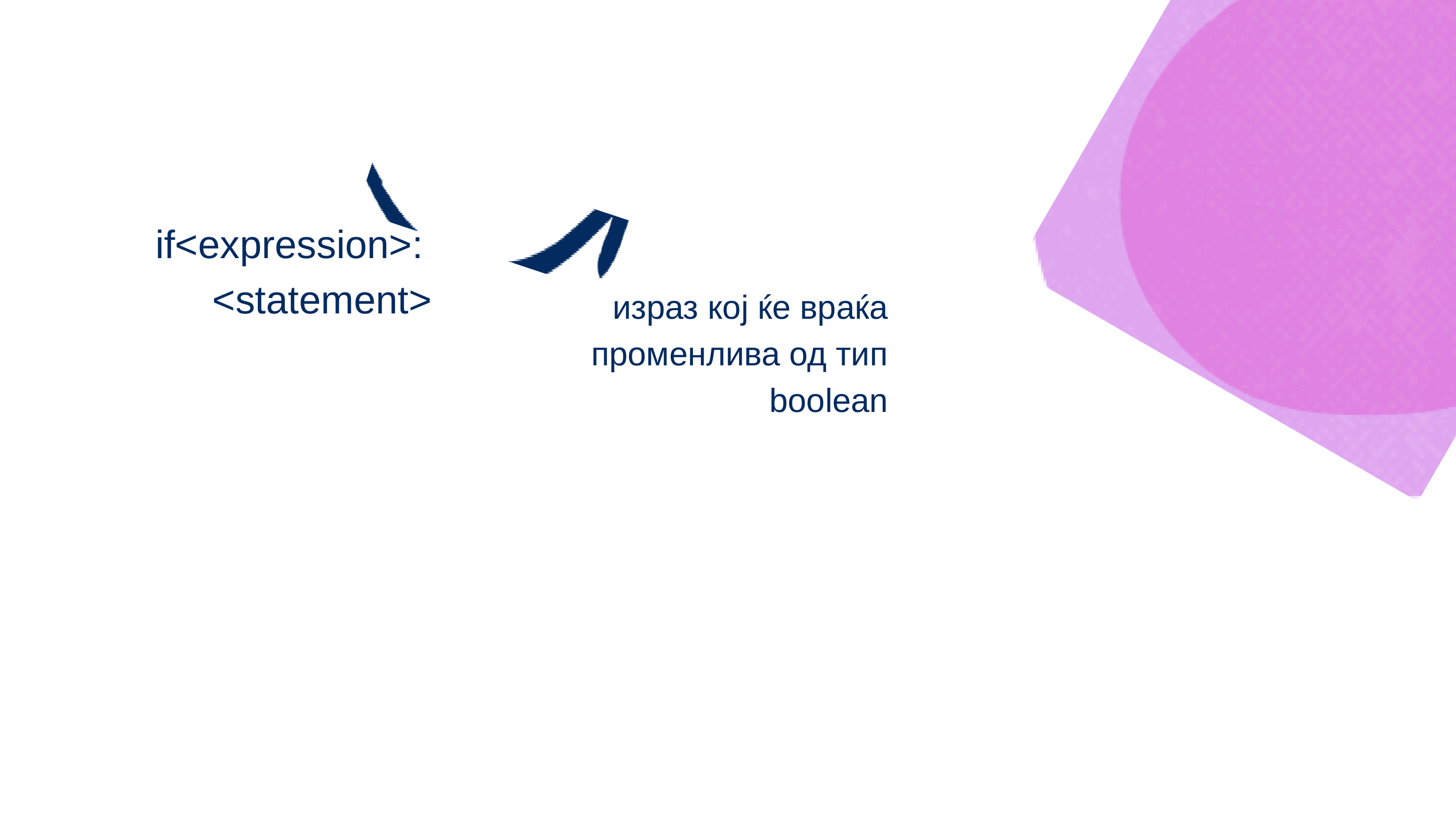

if<expression>:
          <statement>
израз кој ќе враќа променлива од тип boolean